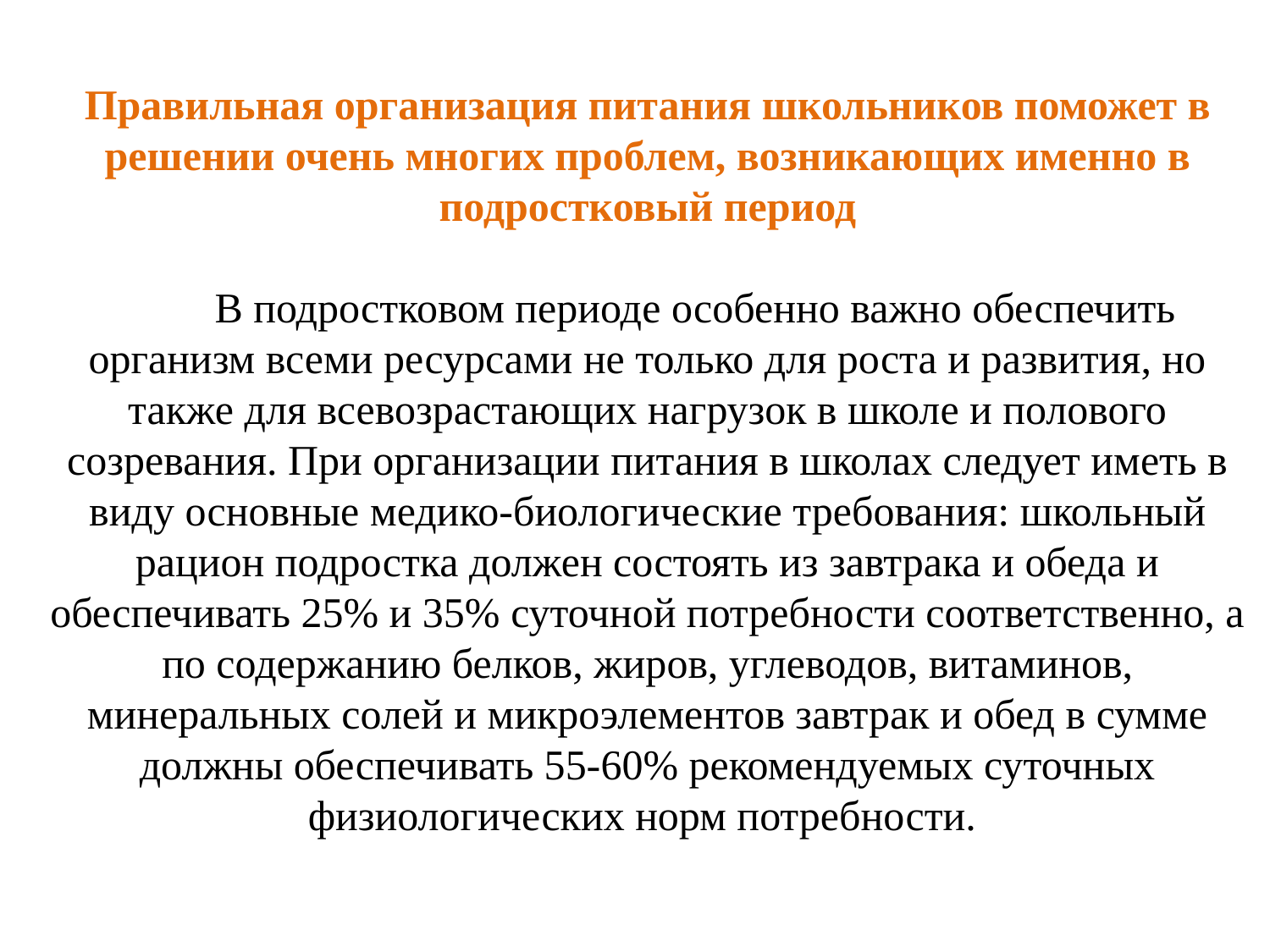

# Правильная организация питания школьников поможет в решении очень многих проблем, возникающих именно в подростковый период В подростковом периоде особенно важно обеспечить организм всеми ресурсами не только для роста и развития, но также для всевозрастающих нагрузок в школе и полового созревания. При организации питания в школах следует иметь в виду основные медико-биологические требования: школьный рацион подростка должен состоять из завтрака и обеда и обеспечивать 25% и 35% суточной потребности соответственно, а по содержанию белков, жиров, углеводов, витаминов, минеральных солей и микроэлементов завтрак и обед в сумме должны обеспечивать 55-60% рекомендуемых суточных физиологических норм потребности.

### Chart

| Category | % |
|---|---|
| АКДО | 76.8 |
| ЭКГ | 78.7 |
| спирометрия | 42.6 |
| биоимпеданс | 23.5 |
| лаборатория | 84.5 |
| карбоксигемоглобин | 42.3 |